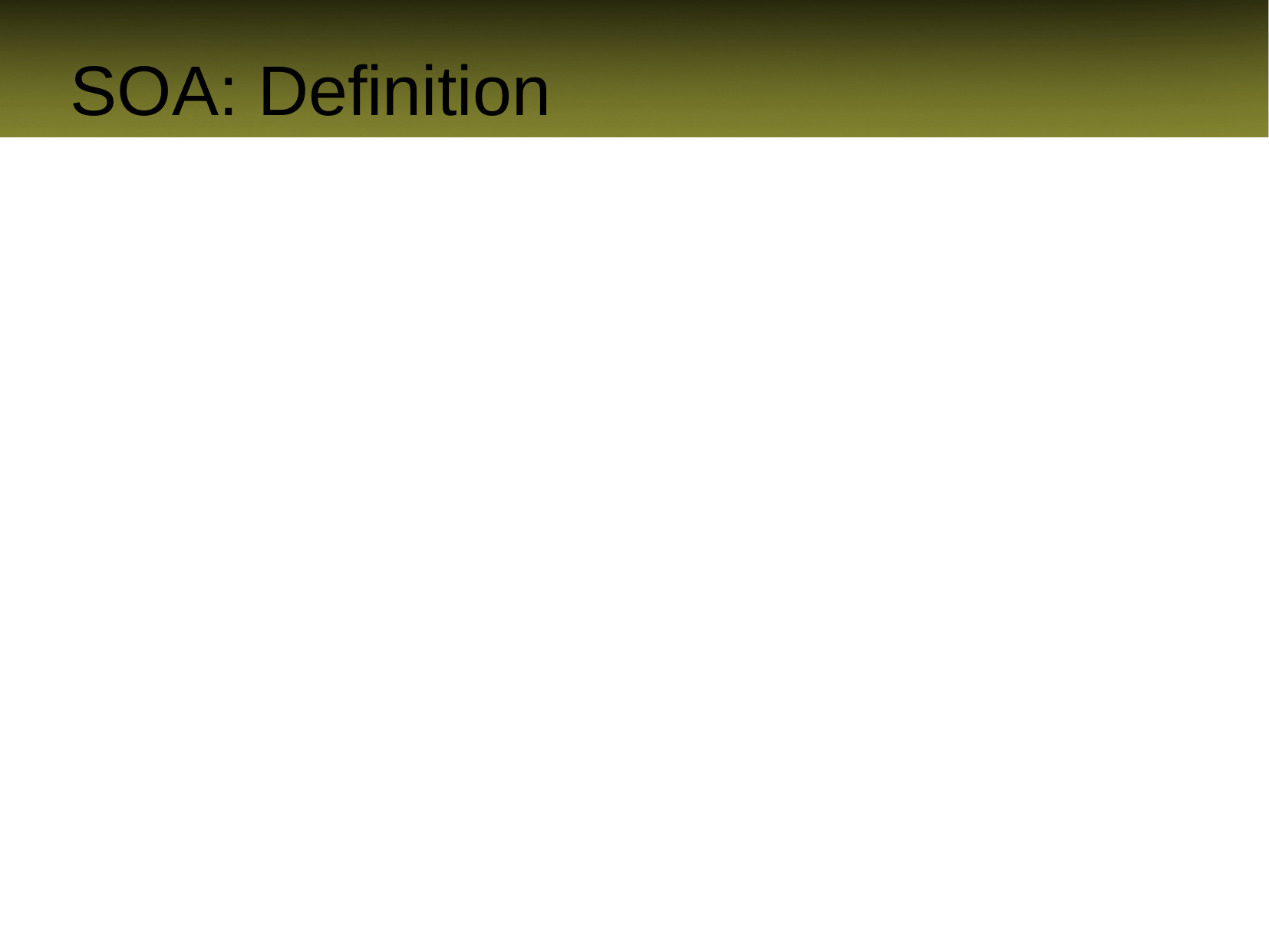

A service is the technical authority for a specific business capability
# SOA: Definition